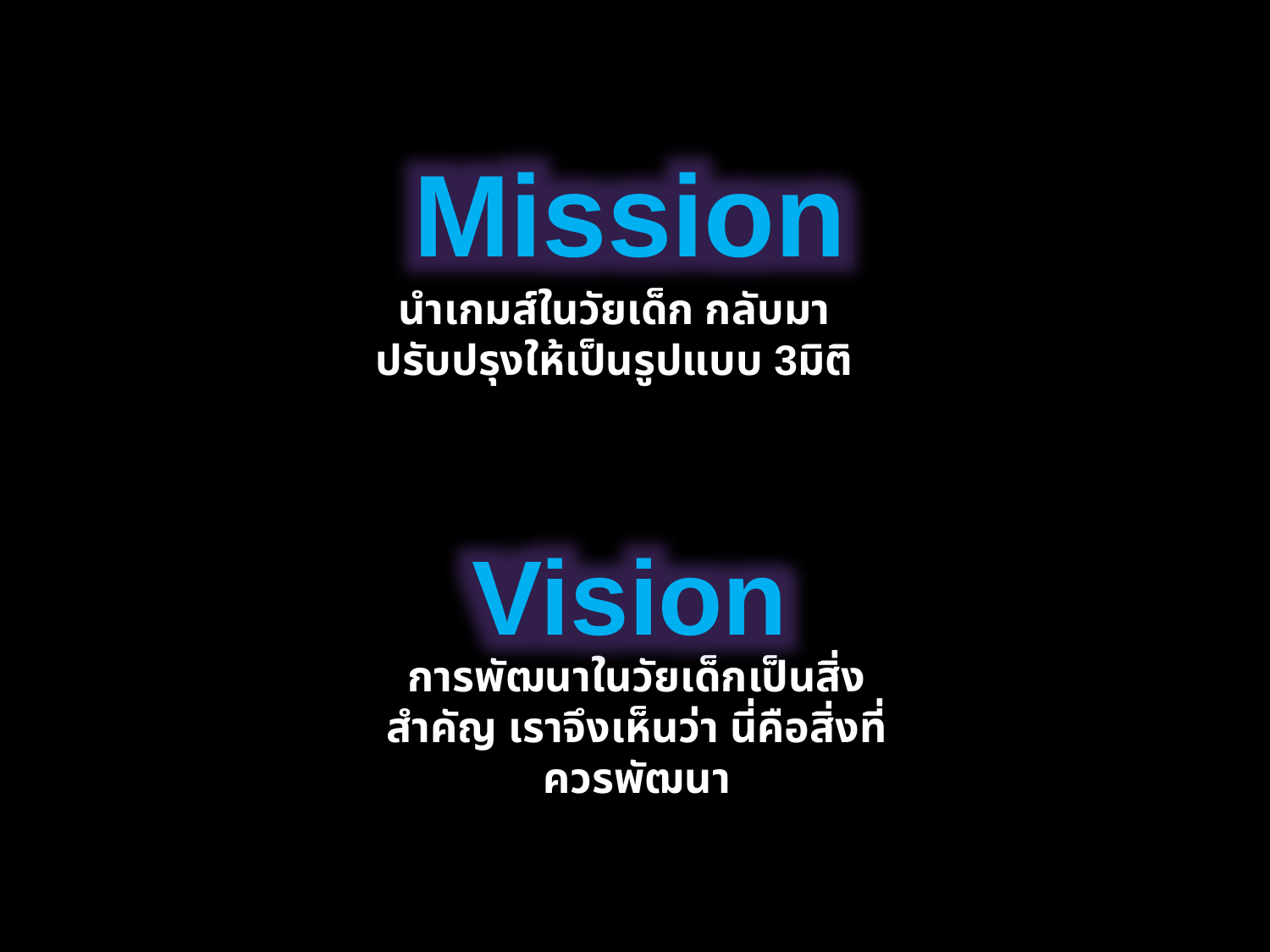

Mission
นำเกมส์ในวัยเด็ก กลับมาปรับปรุงให้เป็นรูปแบบ 3มิติ

Vision
การพัฒนาในวัยเด็กเป็นสิ่งสำคัญ เราจึงเห็นว่า นี่คือสิ่งที่ควรพัฒนา